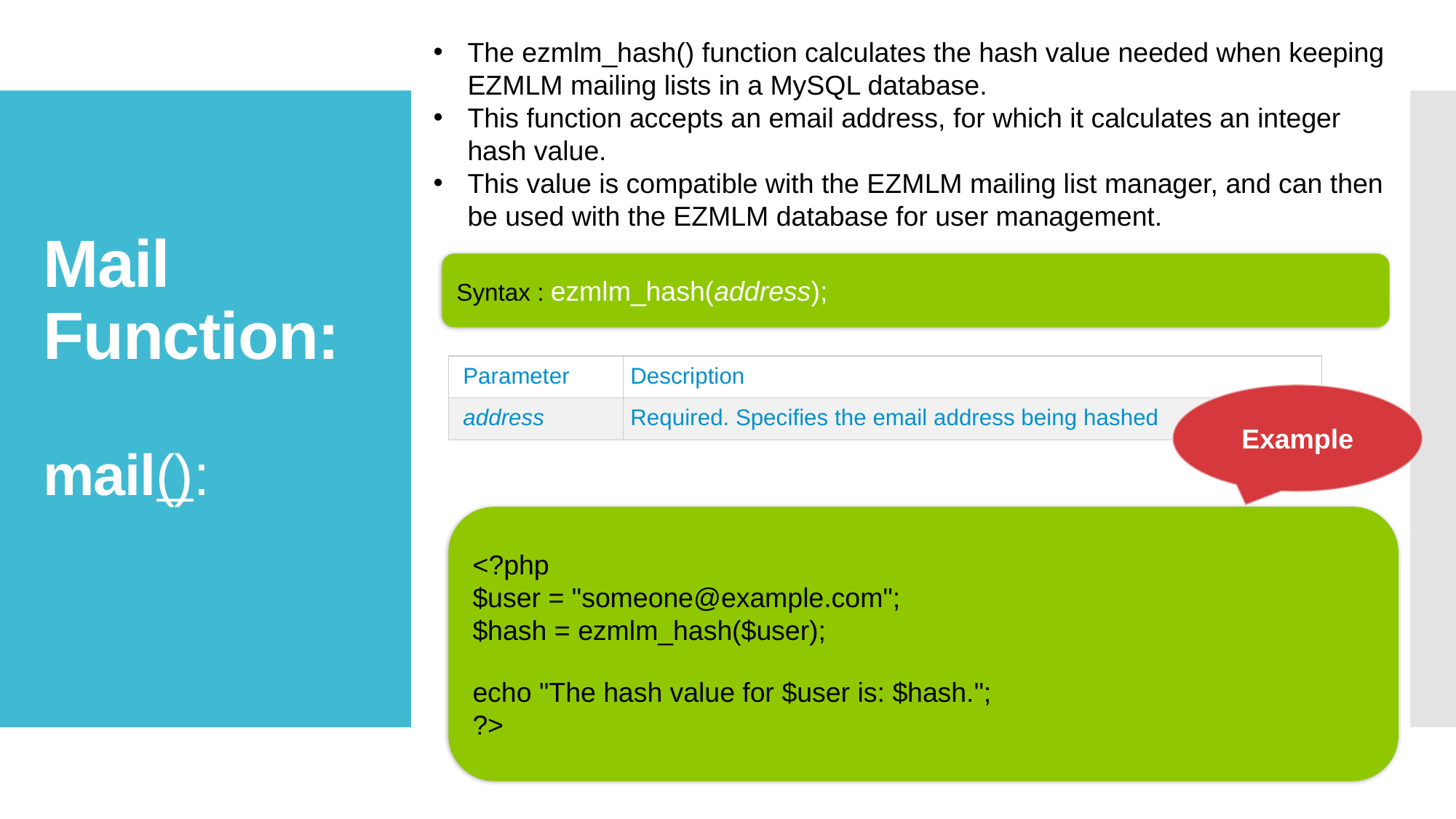

The ezmlm_hash() function calculates the hash value needed when keeping EZMLM mailing lists in a MySQL database.
This function accepts an email address, for which it calculates an integer hash value.
This value is compatible with the EZMLM mailing list manager, and can then be used with the EZMLM database for user management.
# Mail Function: mail():

Syntax : ezmlm_hash(address);
| Parameter | Description |
| --- | --- |
| address | Required. Specifies the email address being hashed |
Example
<?php
$user = "someone@example.com";
$hash = ezmlm_hash($user);
echo "The hash value for $user is: $hash.";
?>